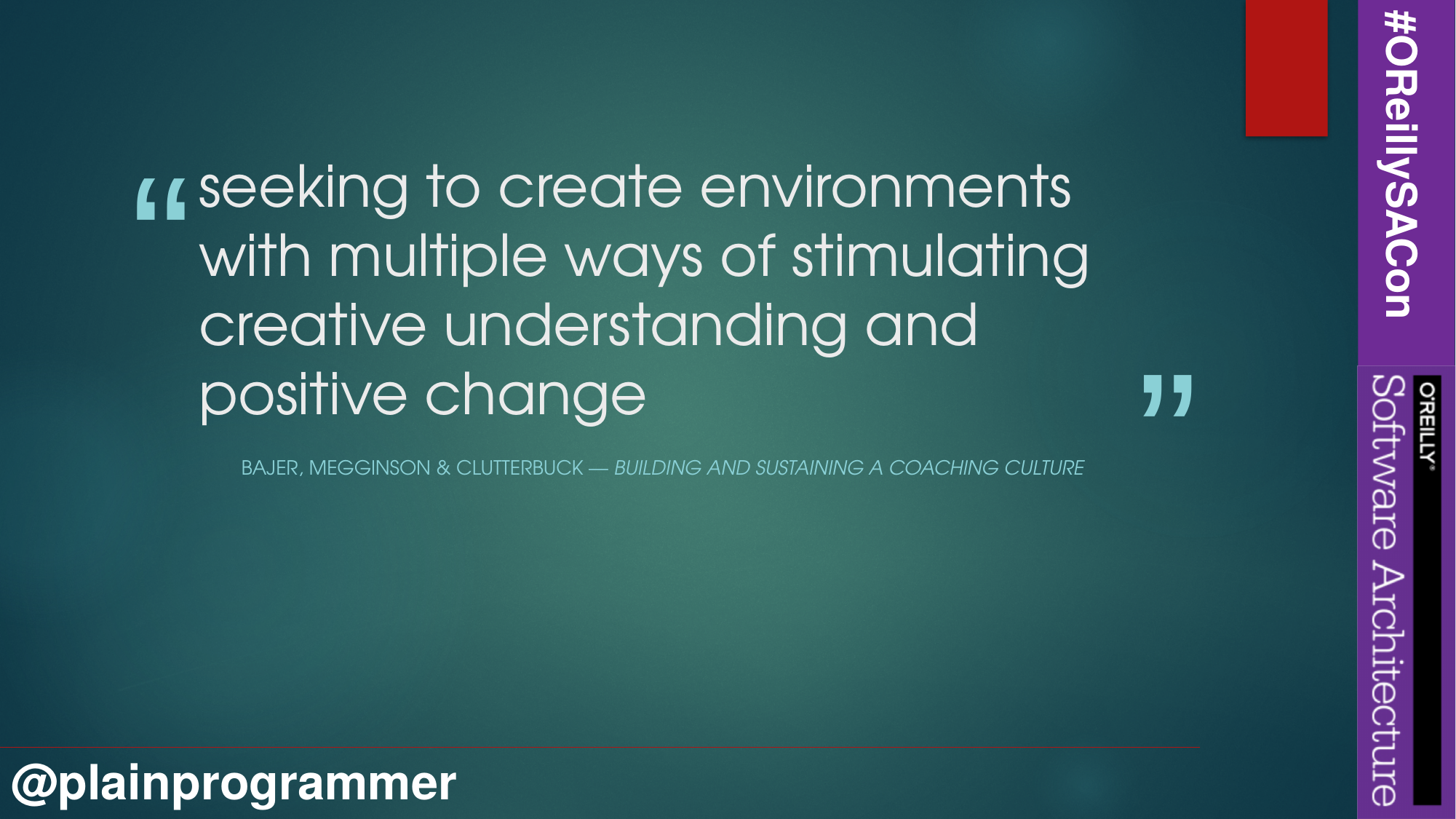

# seeking to create environments with multiple ways of stimulating creative understanding and positive change
Bajer, Megginson & Clutterbuck — Building and Sustaining a Coaching Culture